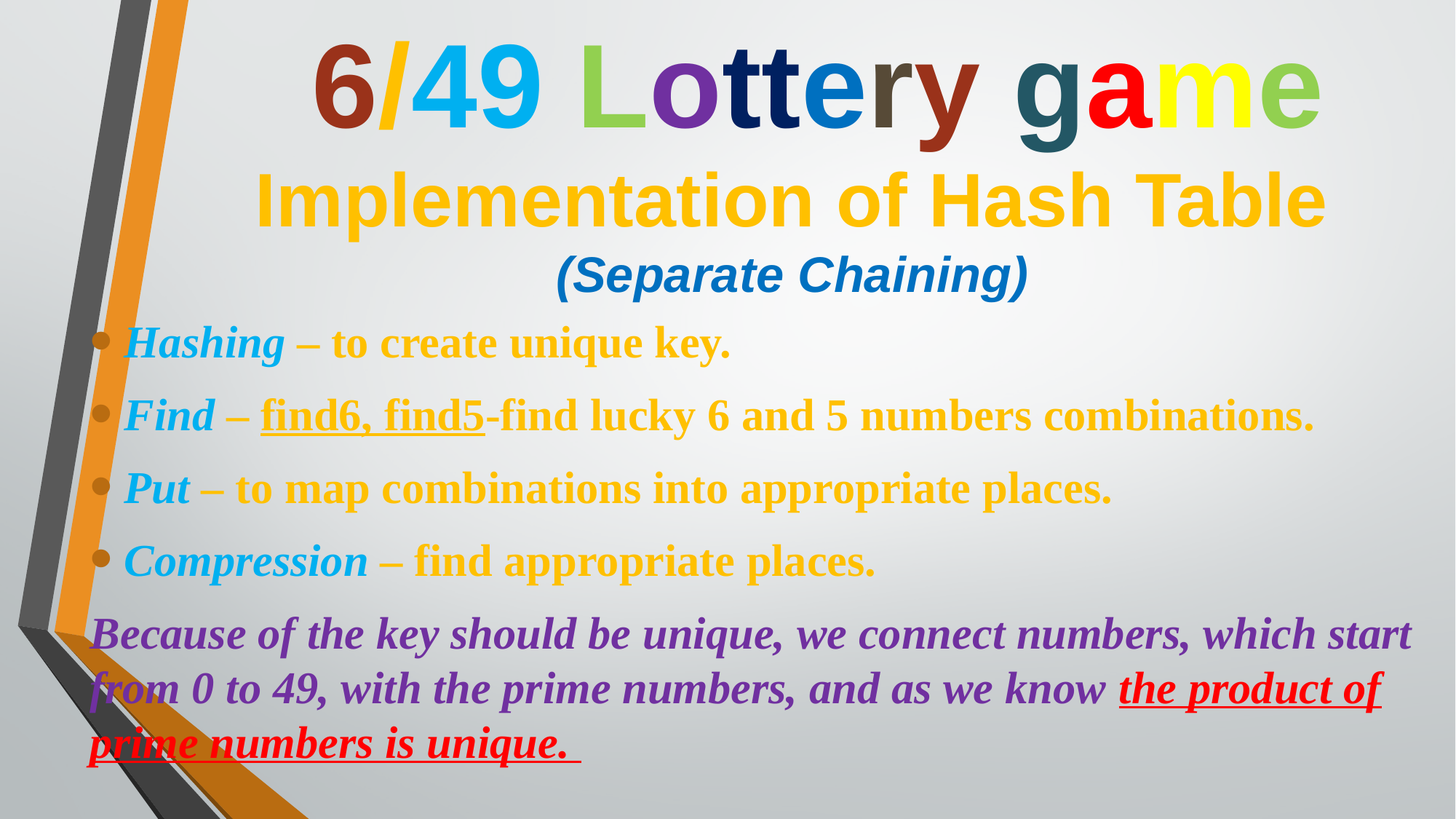

6/49 Lottery game
# Implementation of Hash Table (Separate Chaining)
Hashing – to create unique key.
Find – find6, find5-find lucky 6 and 5 numbers combinations.
Put – to map combinations into appropriate places.
Compression – find appropriate places.
Because of the key should be unique, we connect numbers, which start from 0 to 49, with the prime numbers, and as we know the product of prime numbers is unique.